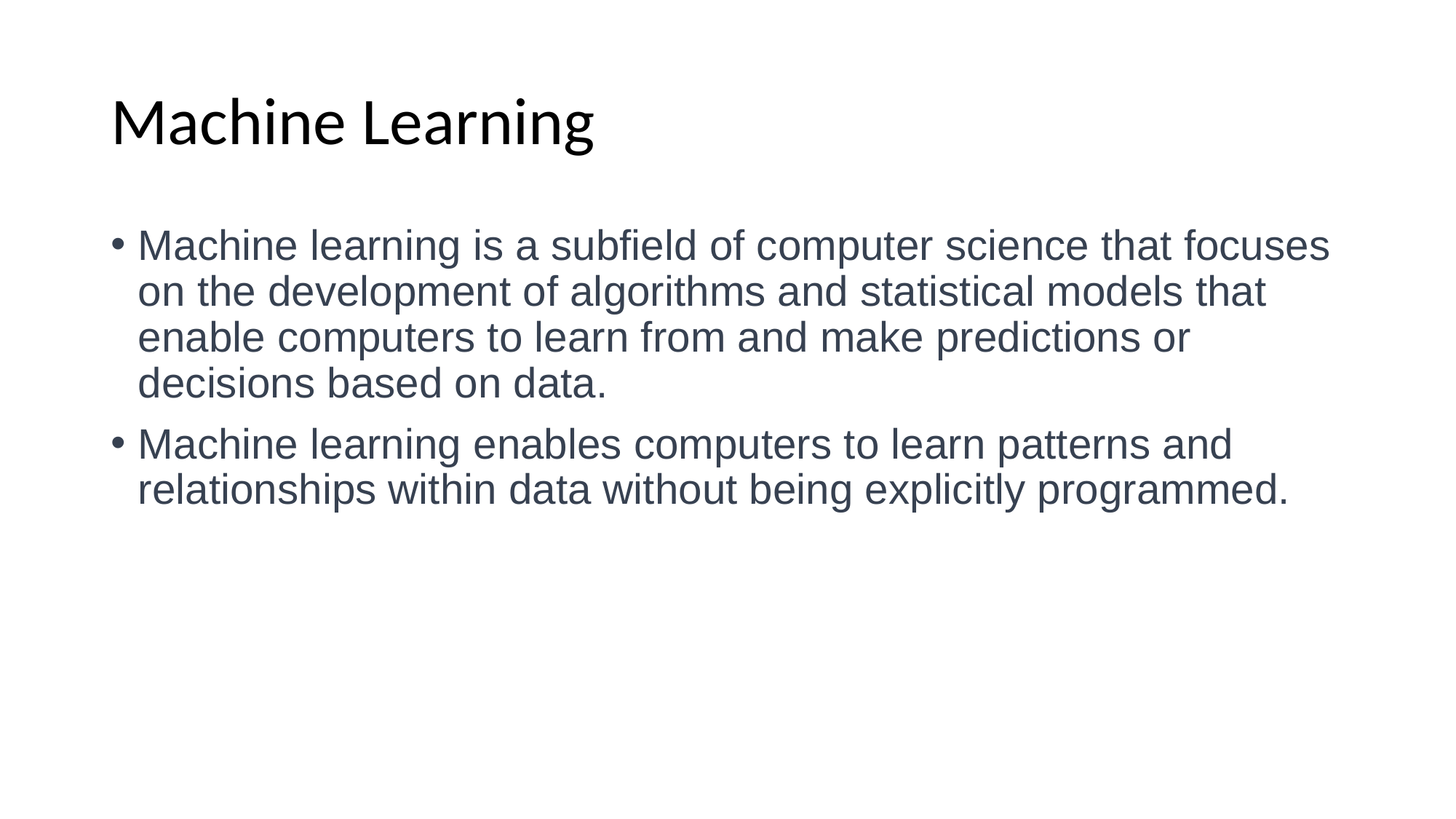

# Machine Learning
Machine learning is a subfield of computer science that focuses on the development of algorithms and statistical models that enable computers to learn from and make predictions or decisions based on data.
Machine learning enables computers to learn patterns and relationships within data without being explicitly programmed.